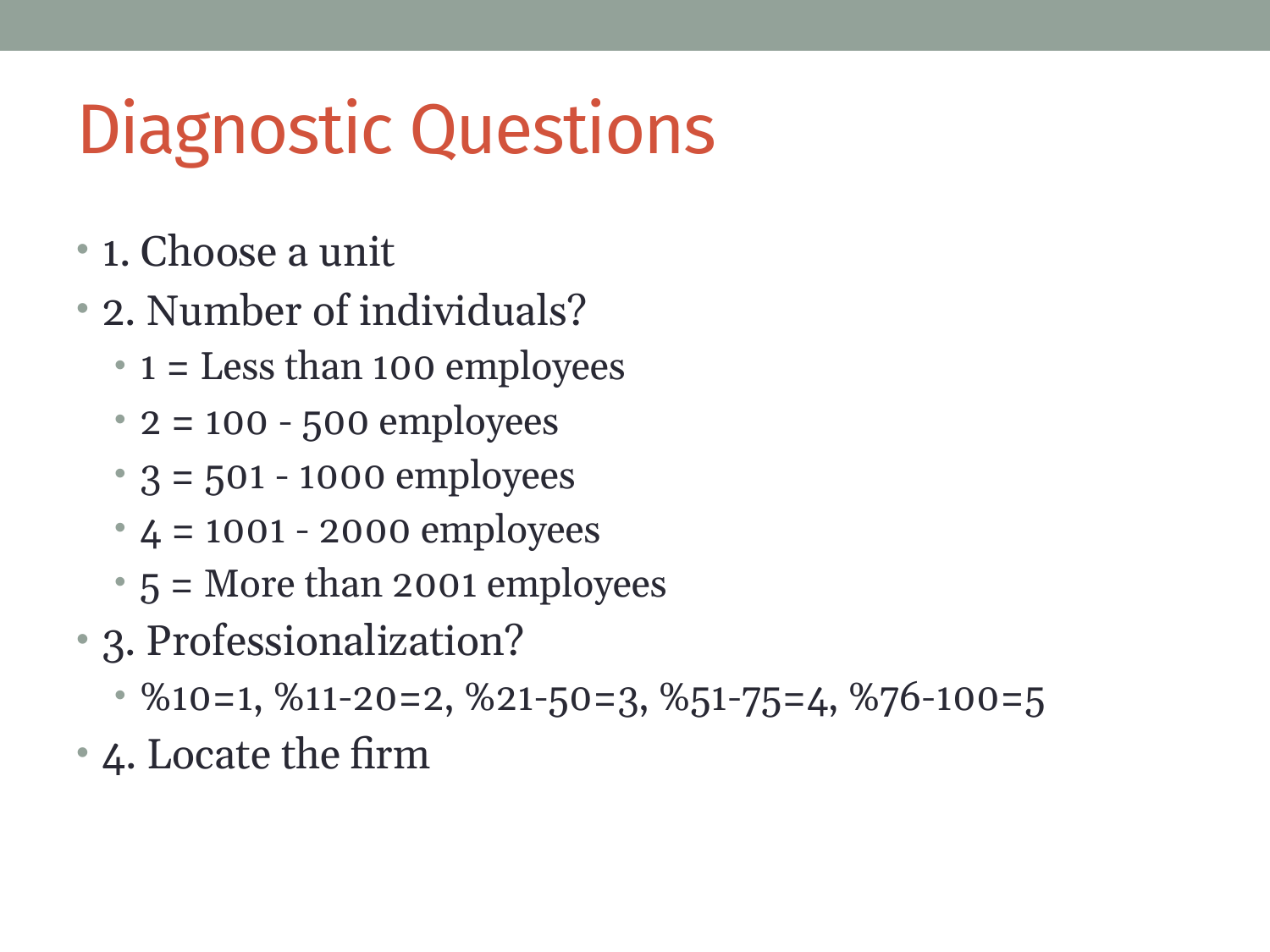

# Diagnostic Questions
1. Choose a unit
2. Number of individuals?
1 = Less than 100 employees
2 = 100 - 500 employees
3 = 501 - 1000 employees
4 = 1001 - 2000 employees
5 = More than 2001 employees
3. Professionalization?
%10=1, %11-20=2, %21-50=3, %51-75=4, %76-100=5
4. Locate the firm